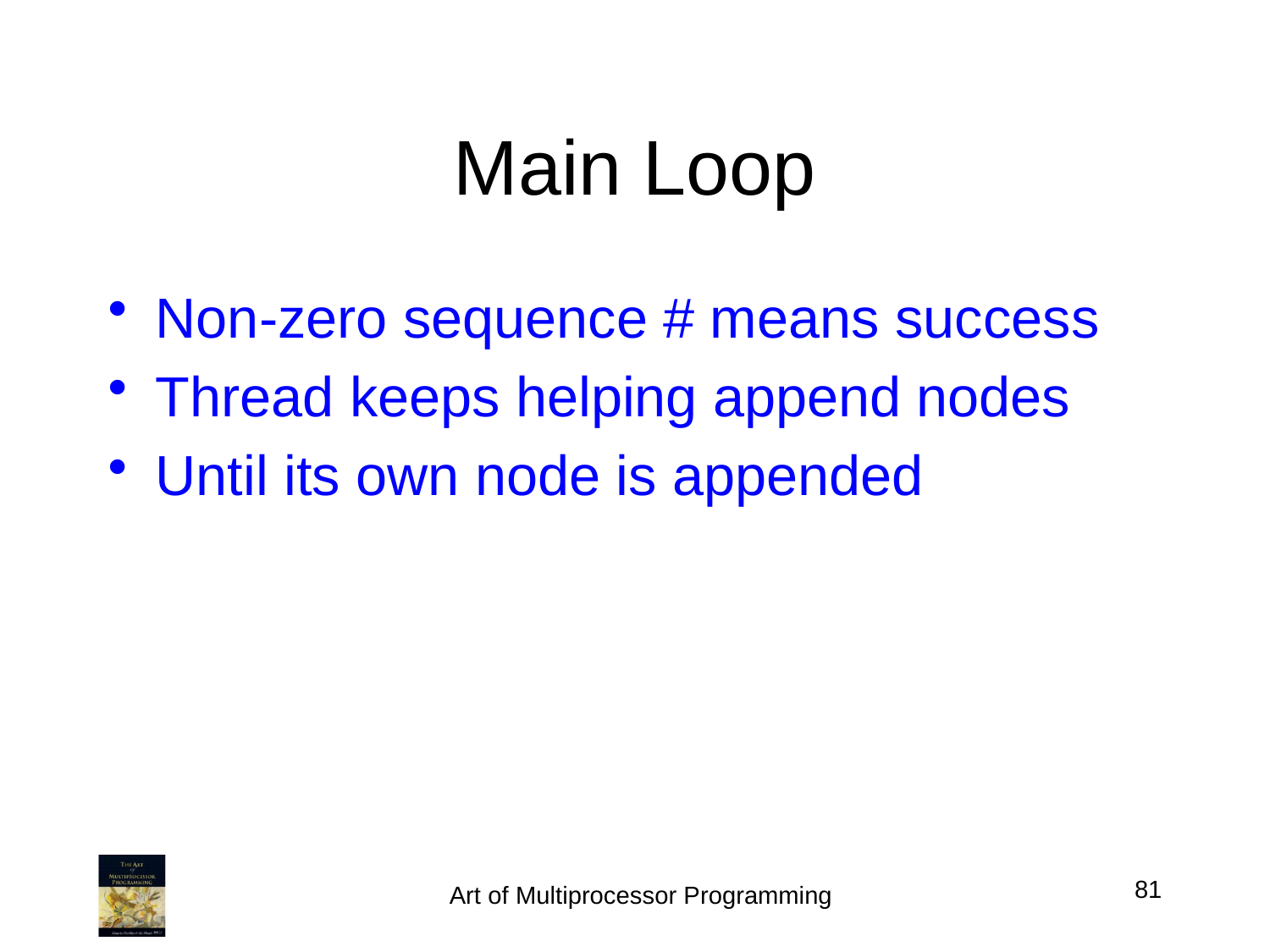

# Main Loop
Non-zero sequence # means success
Thread keeps helping append nodes
Until its own node is appended
81
Art of Multiprocessor Programming